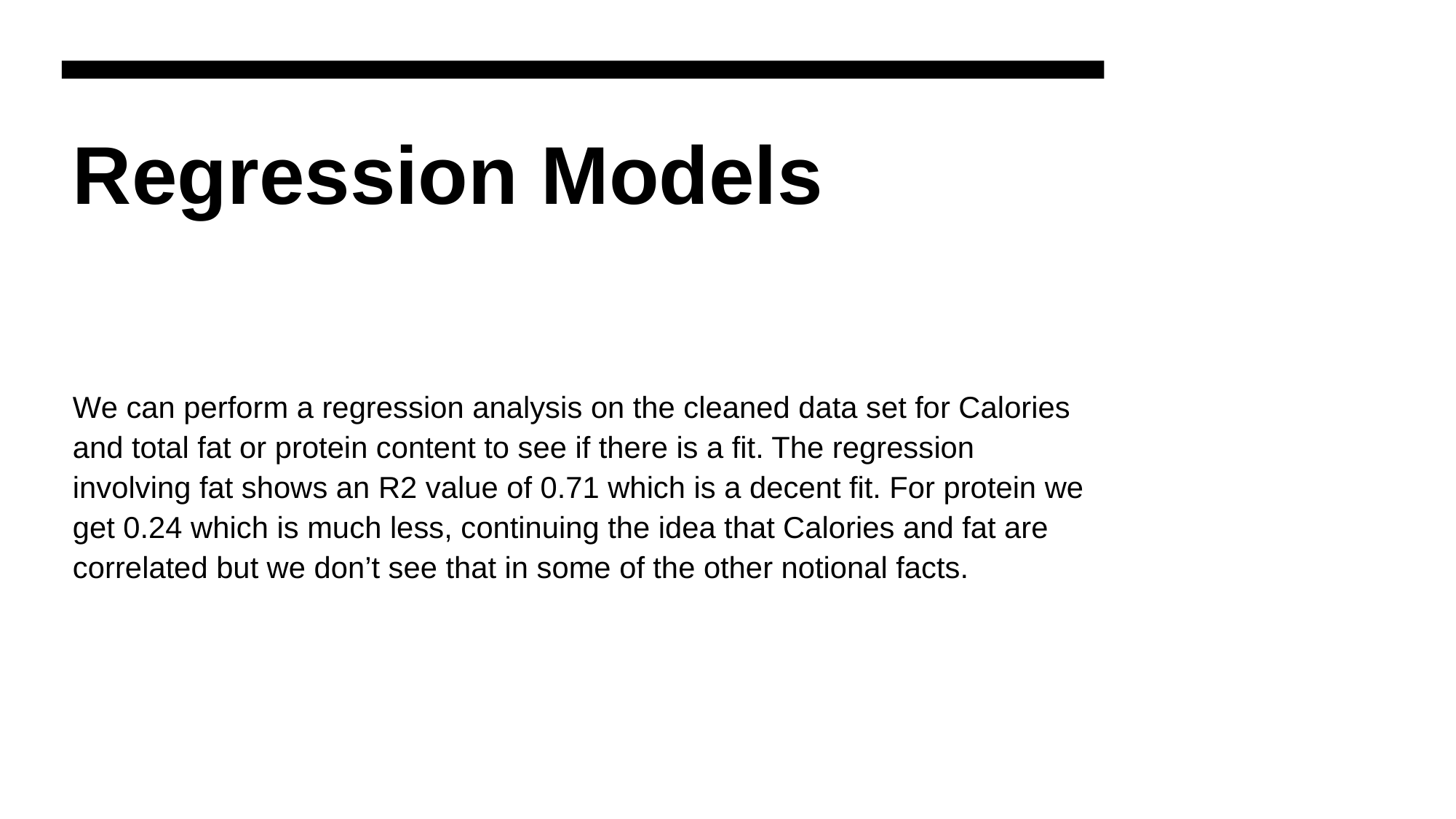

# Regression Models
We can perform a regression analysis on the cleaned data set for Calories and total fat or protein content to see if there is a fit. The regression involving fat shows an R2 value of 0.71 which is a decent fit. For protein we get 0.24 which is much less, continuing the idea that Calories and fat are correlated but we don’t see that in some of the other notional facts.